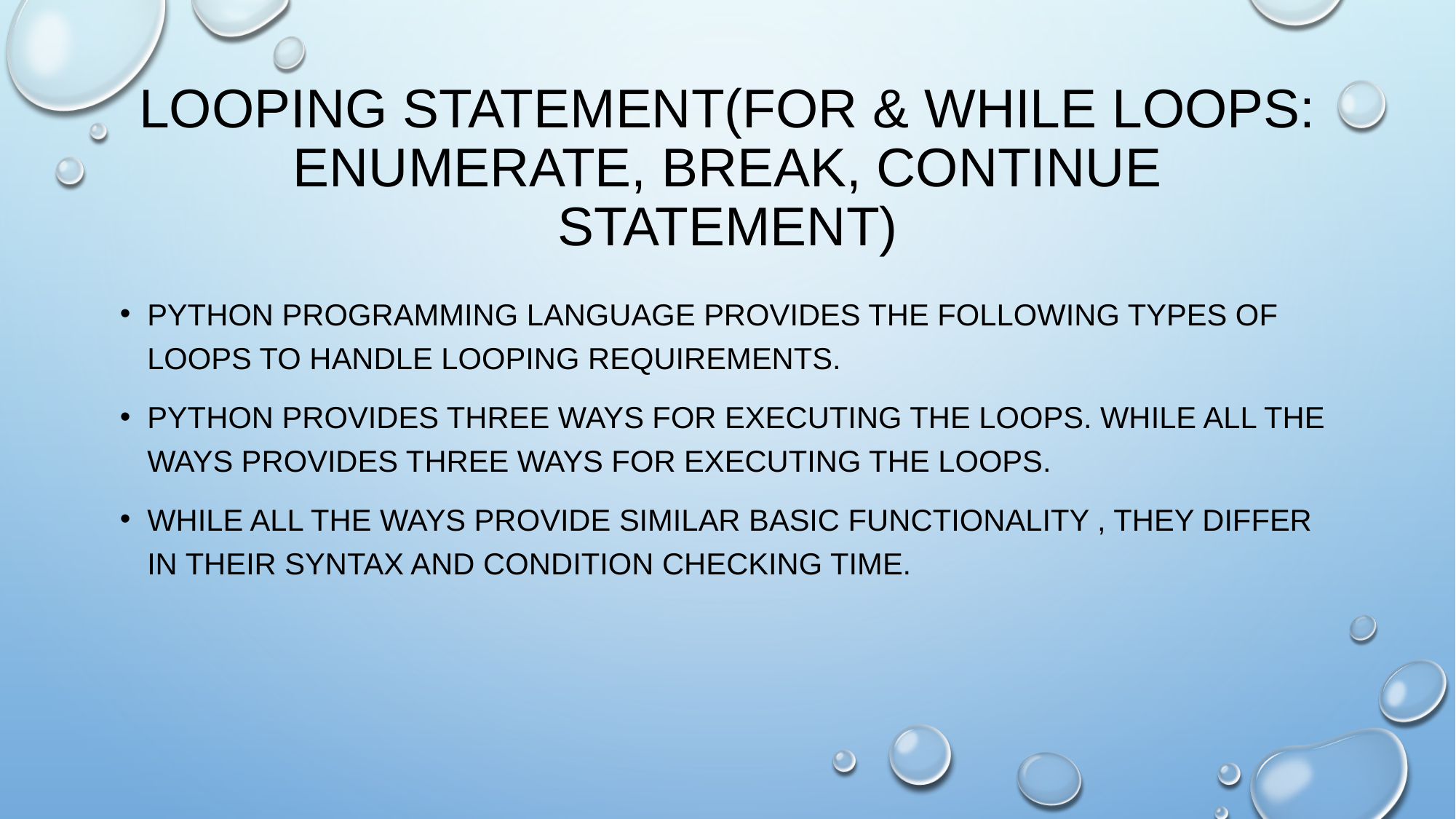

# Looping statement(for & while loops: enumerate, break, continue statement)
Python programming language provides the following types of loops to handle looping requirements.
Python provides three ways for executing the loops. While all the ways provides three ways for executing the loops.
While all the ways provide similar basic functionality , they differ in their syntax and condition checking time.